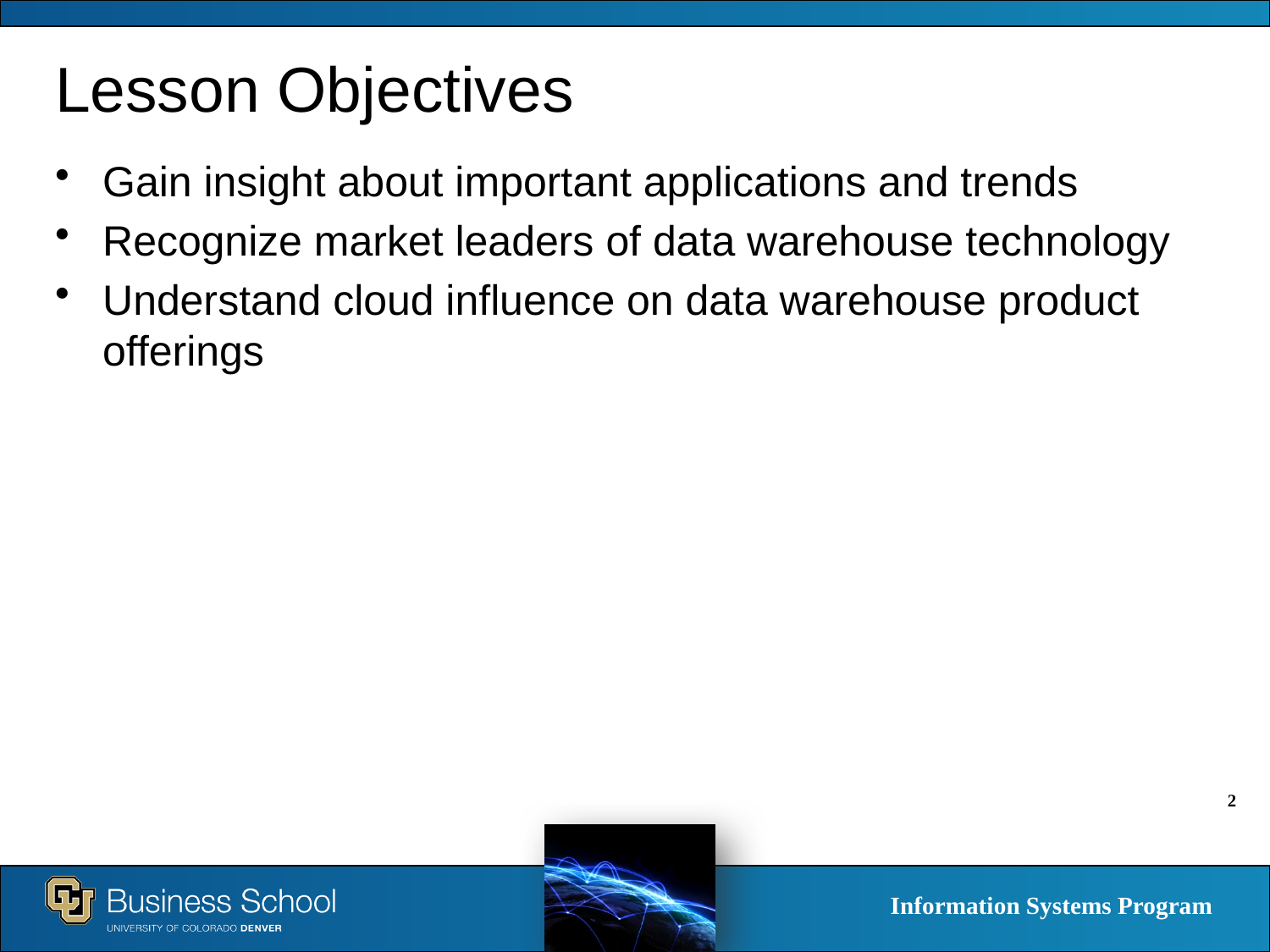

# Lesson Objectives
Gain insight about important applications and trends
Recognize market leaders of data warehouse technology
Understand cloud influence on data warehouse product offerings